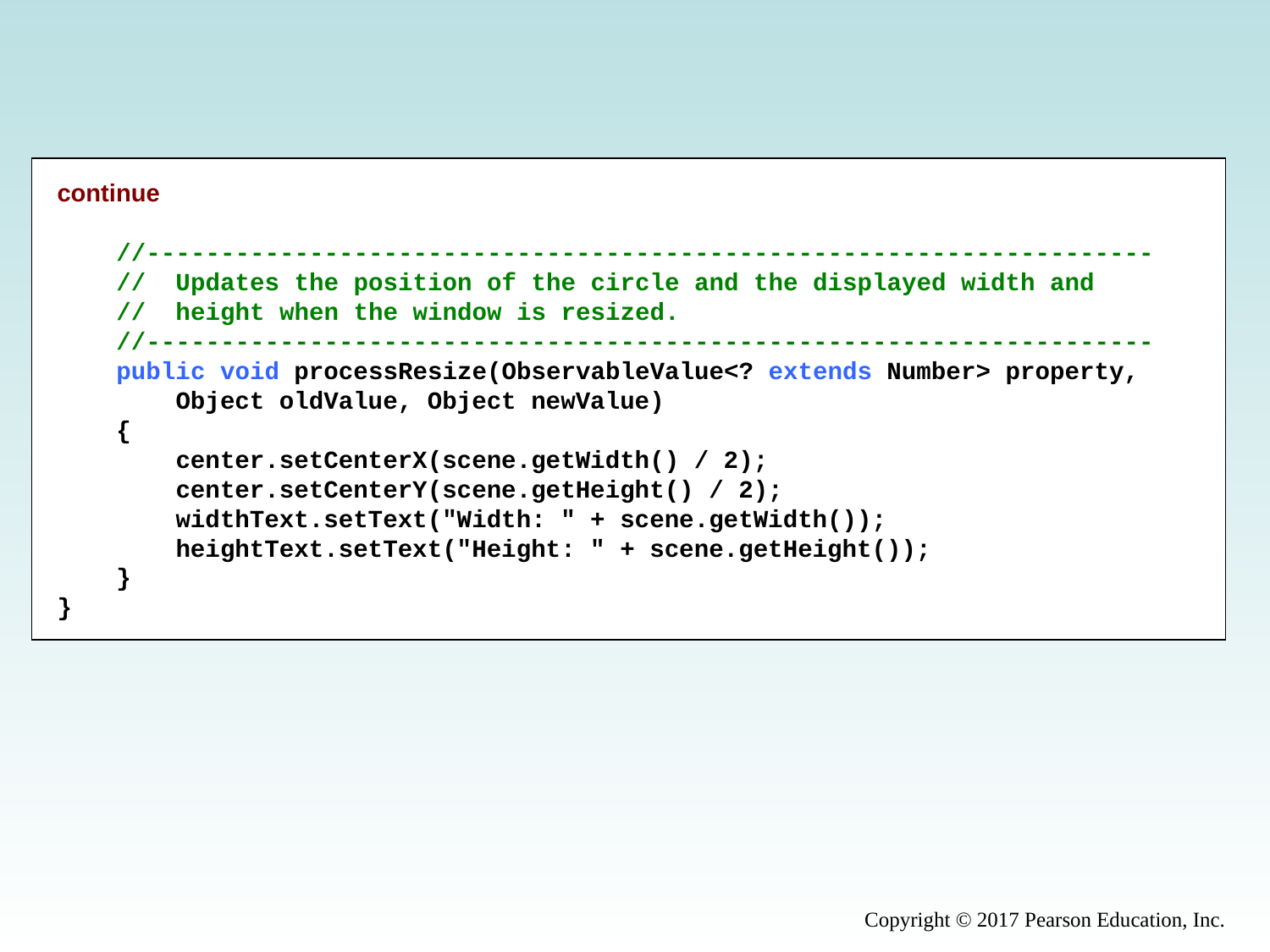

continue

    //--------------------------------------------------------------------
    //  Updates the position of the circle and the displayed width and
    //  height when the window is resized.
    //--------------------------------------------------------------------
    public void processResize(ObservableValue<? extends Number> property,
        Object oldValue, Object newValue)
    {
        center.setCenterX(scene.getWidth() / 2);
        center.setCenterY(scene.getHeight() / 2);
        widthText.setText("Width: " + scene.getWidth());
        heightText.setText("Height: " + scene.getHeight());
    }
}
Copyright © 2017 Pearson Education, Inc.